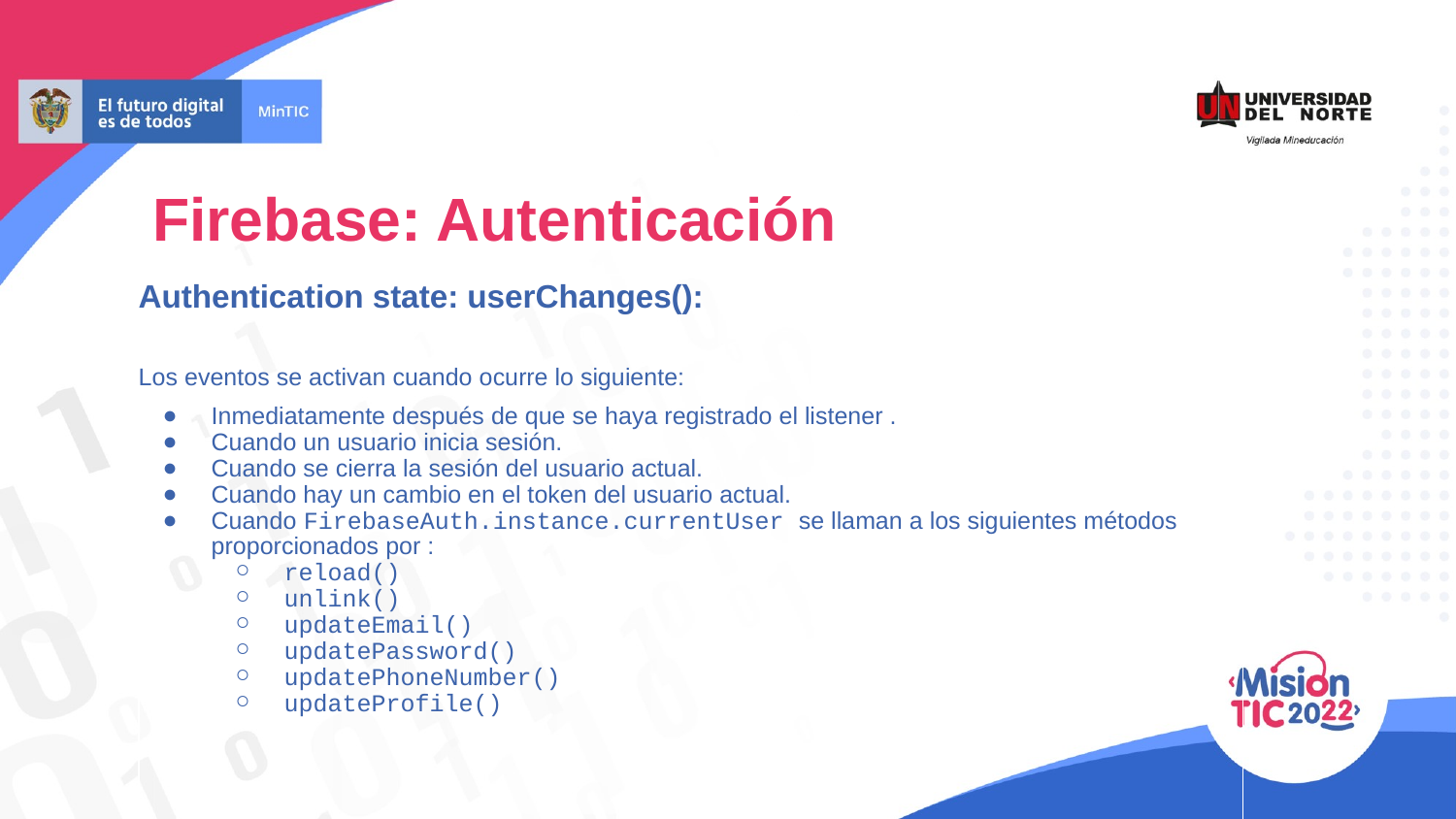

# Firebase: Autenticación
Authentication state: userChanges():

Los eventos se activan cuando ocurre lo siguiente:
Inmediatamente después de que se haya registrado el listener .
Cuando un usuario inicia sesión.
Cuando se cierra la sesión del usuario actual.
Cuando hay un cambio en el token del usuario actual.
Cuando FirebaseAuth.instance.currentUser se llaman a los siguientes métodos proporcionados por :
reload()
unlink()
updateEmail()
updatePassword()
updatePhoneNumber()
updateProfile()